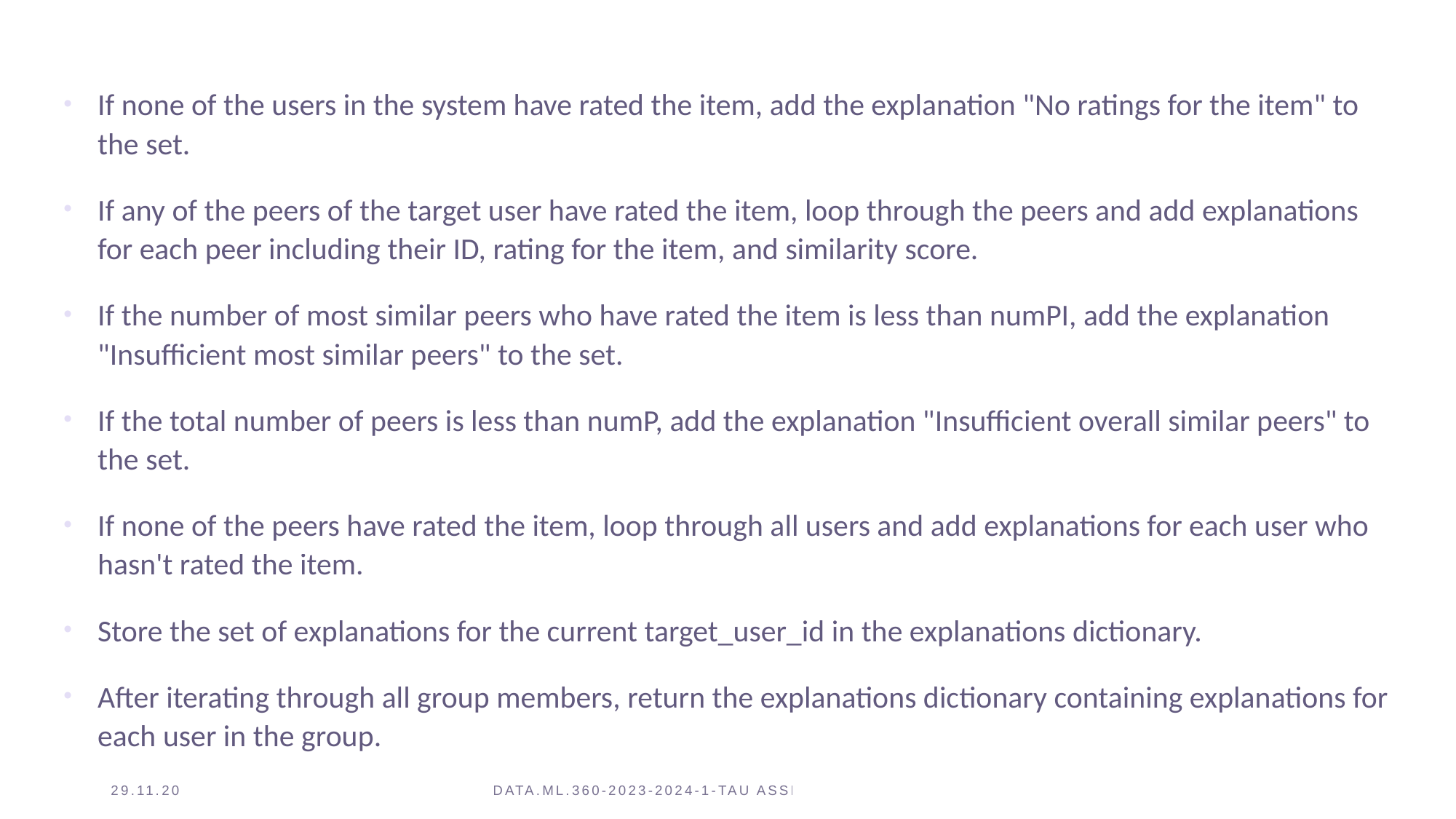

If none of the users in the system have rated the item, add the explanation "No ratings for the item" to the set.
If any of the peers of the target user have rated the item, loop through the peers and add explanations for each peer including their ID, rating for the item, and similarity score.
If the number of most similar peers who have rated the item is less than numPI, add the explanation "Insufficient most similar peers" to the set.
If the total number of peers is less than numP, add the explanation "Insufficient overall similar peers" to the set.
If none of the peers have rated the item, loop through all users and add explanations for each user who hasn't rated the item.
Store the set of explanations for the current target_user_id in the explanations dictionary.
After iterating through all group members, return the explanations dictionary containing explanations for each user in the group.
#
29.11.2023
DATA.ML.360-2023-2024-1-TAU Assignmnt IIII
5